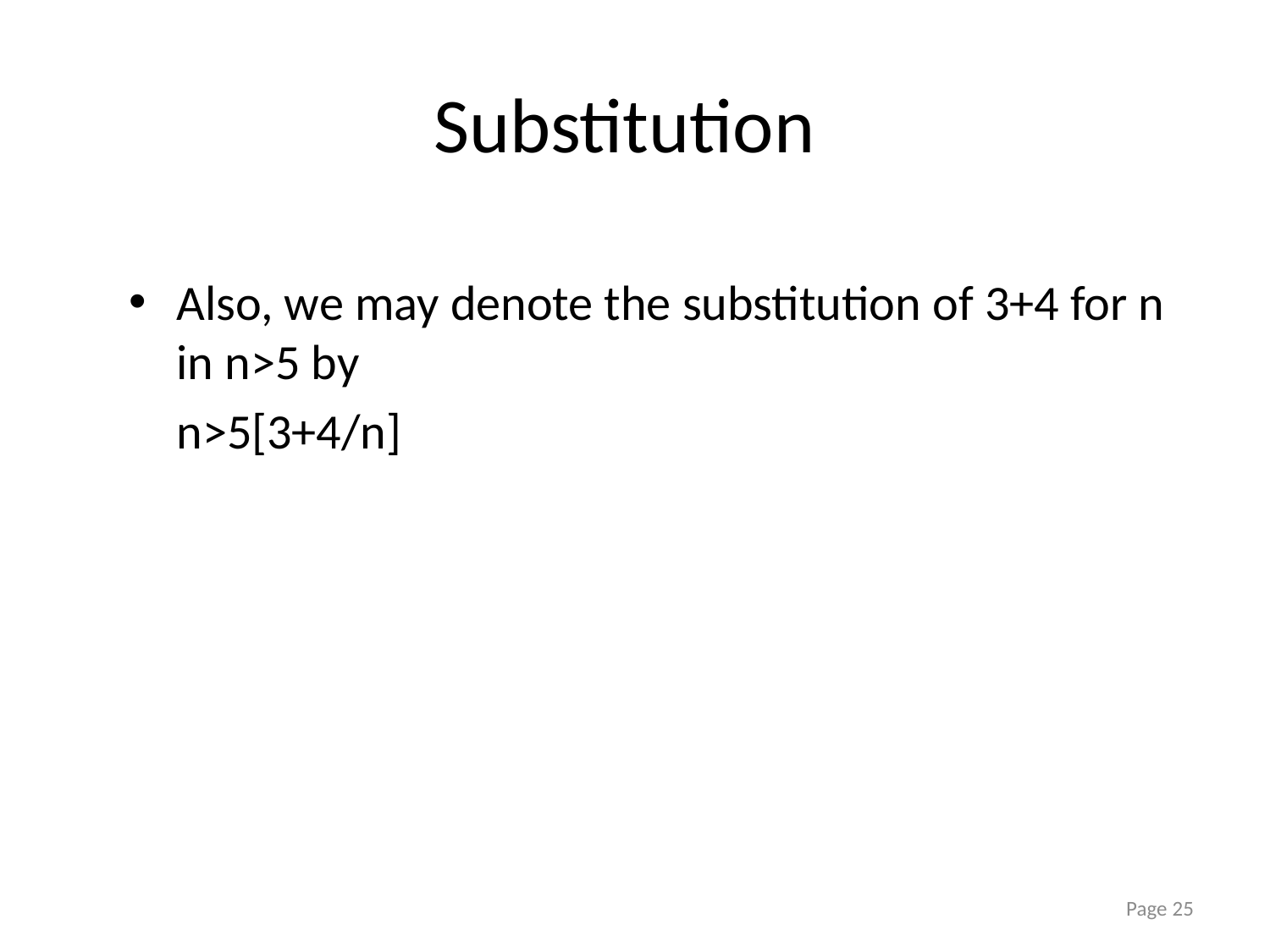

# Substitution
Also, we may denote the substitution of 3+4 for n in n>5 by
	n>5[3+4/n]

Page 25